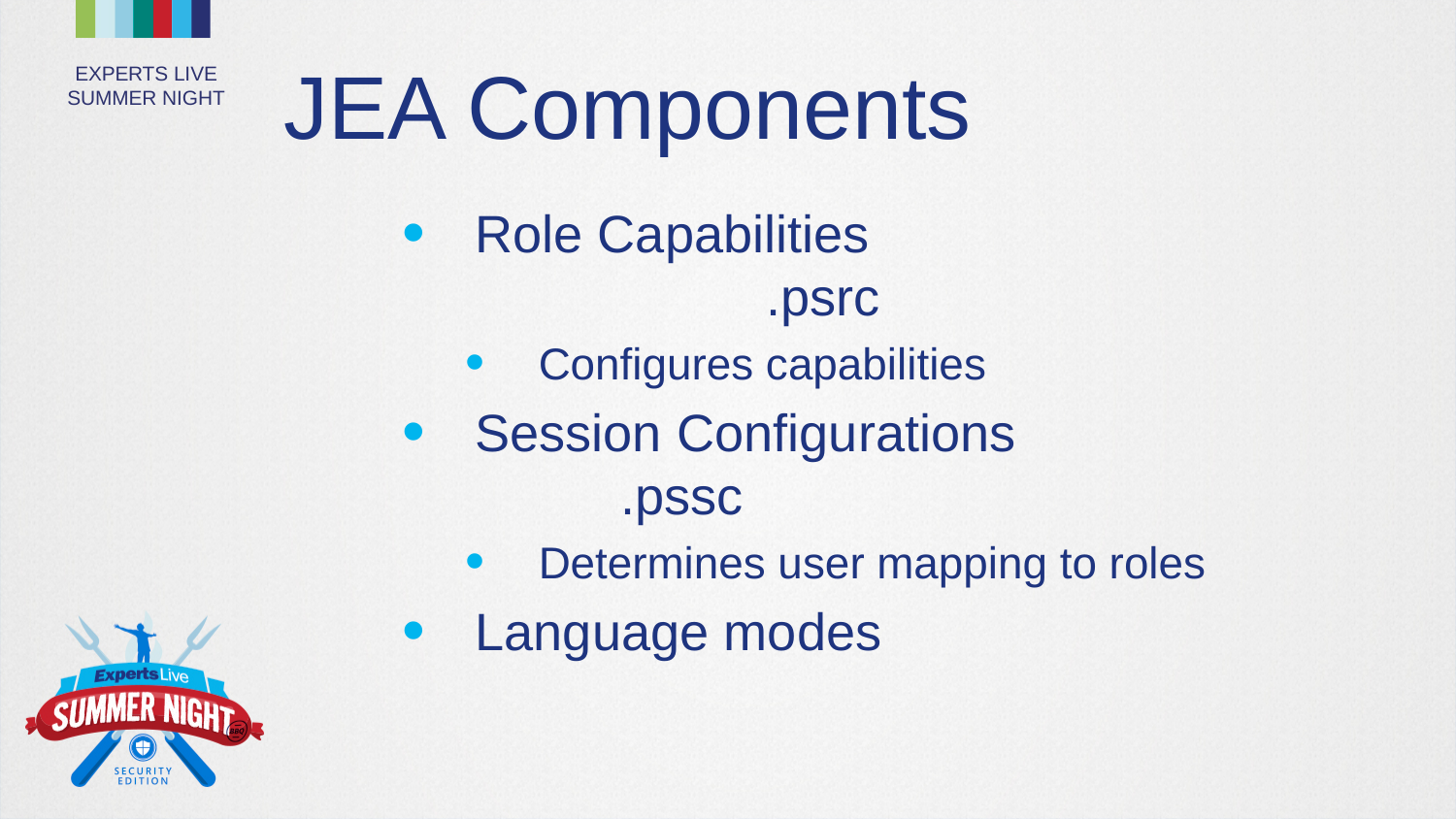

# JEA Components
Role Capabilities						.psrc
Configures capabilities
Session Configurations				.pssc
Determines user mapping to roles
Language modes